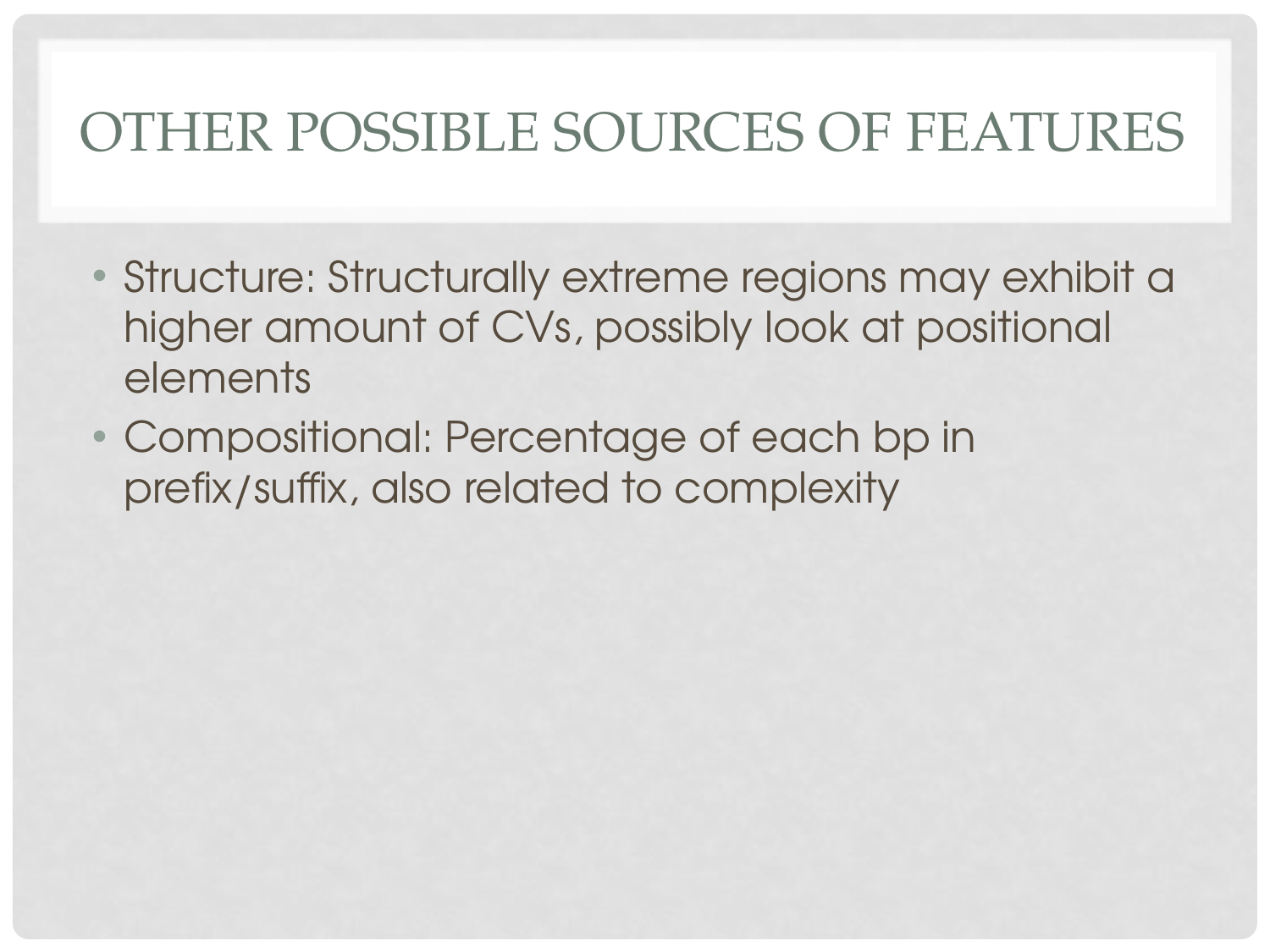

# Other possible sources of features
Structure: Structurally extreme regions may exhibit a higher amount of CVs, possibly look at positional elements
Compositional: Percentage of each bp in prefix/suffix, also related to complexity